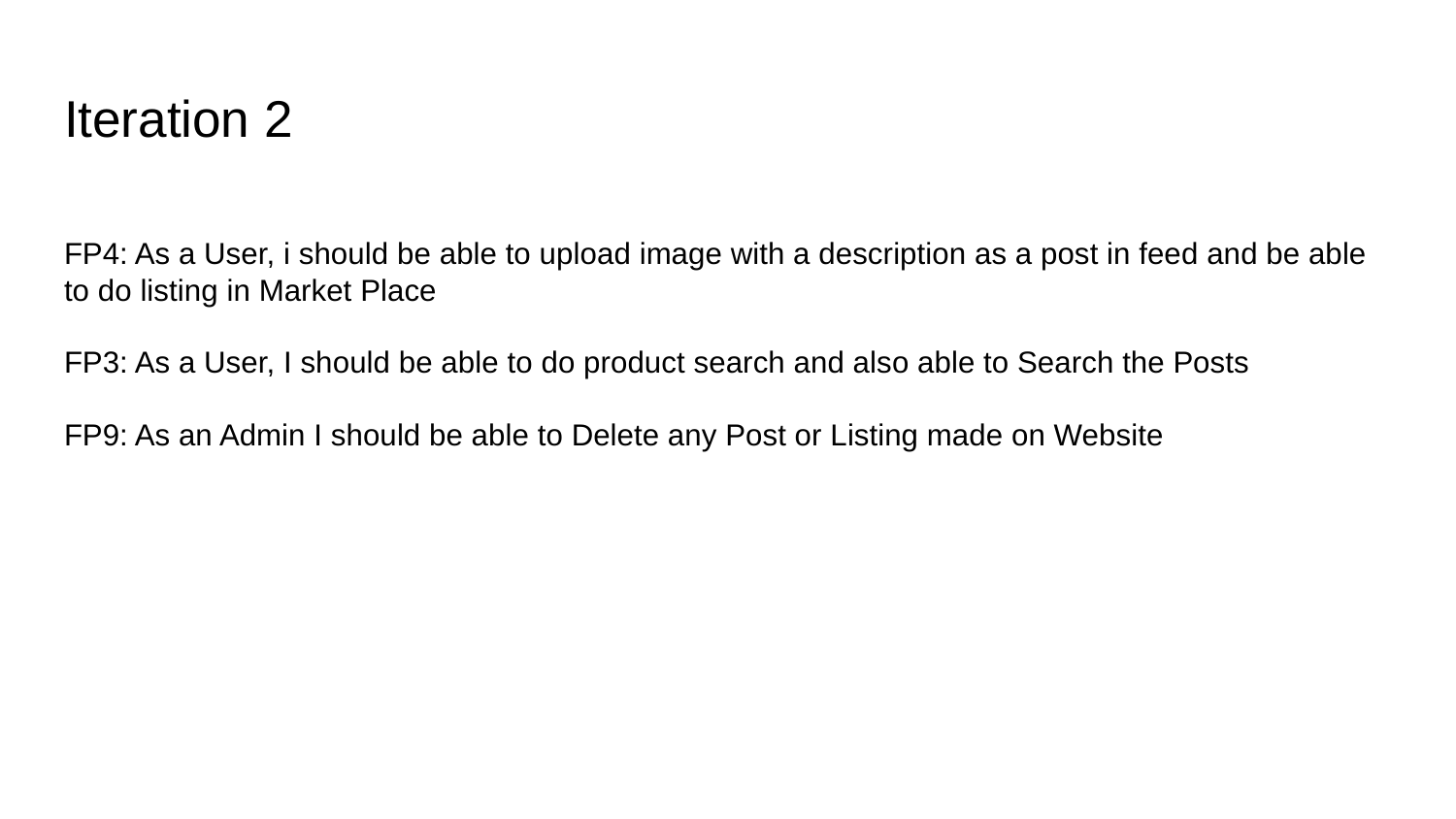

# Iteration 2

FP4: As a User, i should be able to upload image with a description as a post in feed and be able to do listing in Market Place

FP3: As a User, I should be able to do product search and also able to Search the Posts

FP9: As an Admin I should be able to Delete any Post or Listing made on Website